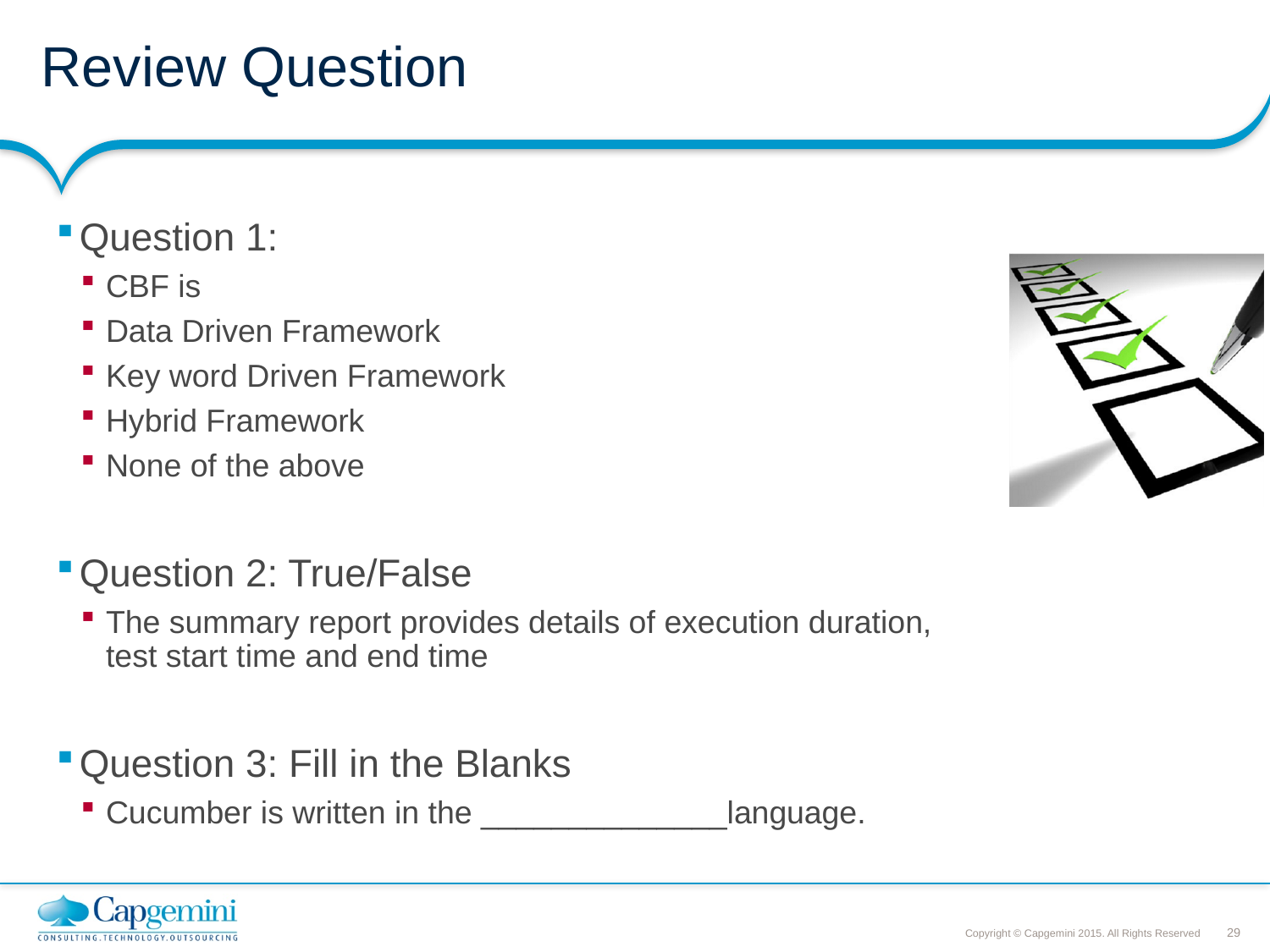

# Review Question
Question 1:
CBF is
Data Driven Framework
Key word Driven Framework
Hybrid Framework
None of the above

Question 2: True/False
The summary report provides details of execution duration, test start time and end time

Question 3: Fill in the Blanks
Cucumber is written in the ______________language.